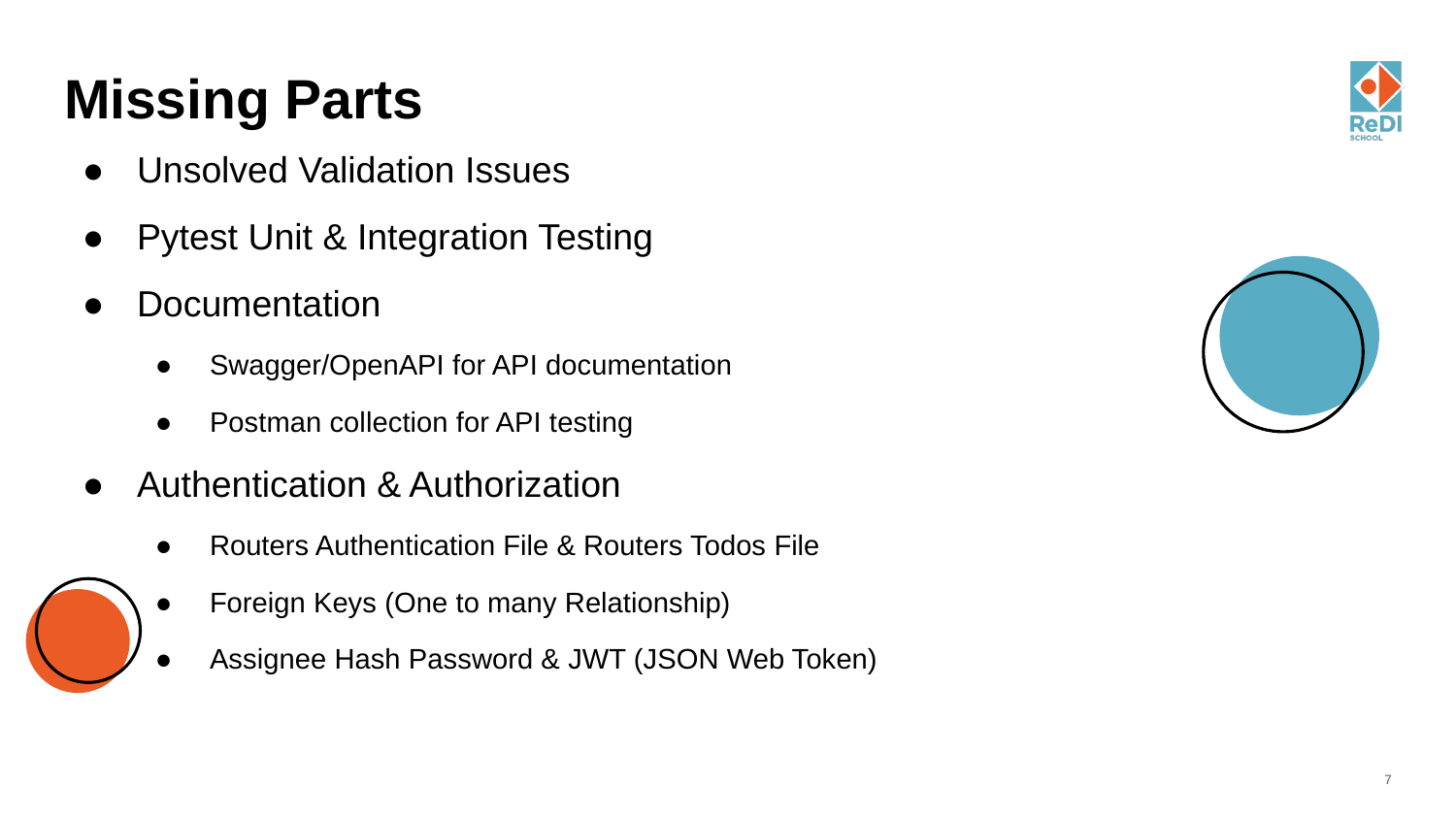

# Missing Parts
Unsolved Validation Issues
Pytest Unit & Integration Testing
Documentation
Swagger/OpenAPI for API documentation
Postman collection for API testing
Authentication & Authorization
Routers Authentication File & Routers Todos File
Foreign Keys (One to many Relationship)
Assignee Hash Password & JWT (JSON Web Token)

7